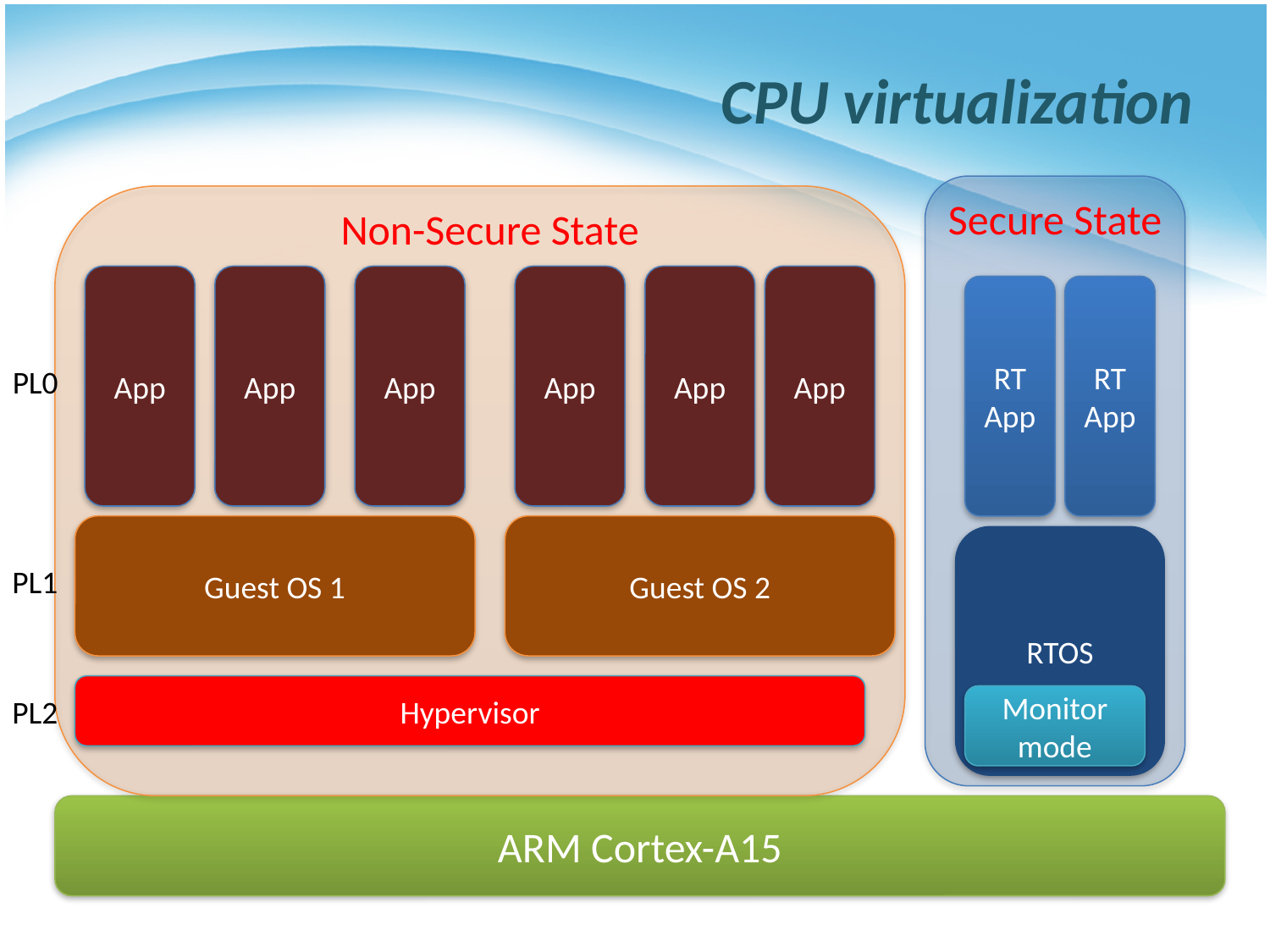

# CPU virtualization

Secure State
Non-Secure State
App
App
App
App
App
App
RT App
RT App
PL0
Guest OS 1
Guest OS 2
RTOS
PL1
Hypervisor
PL2
Monitor mode
ARM Cortex-A15